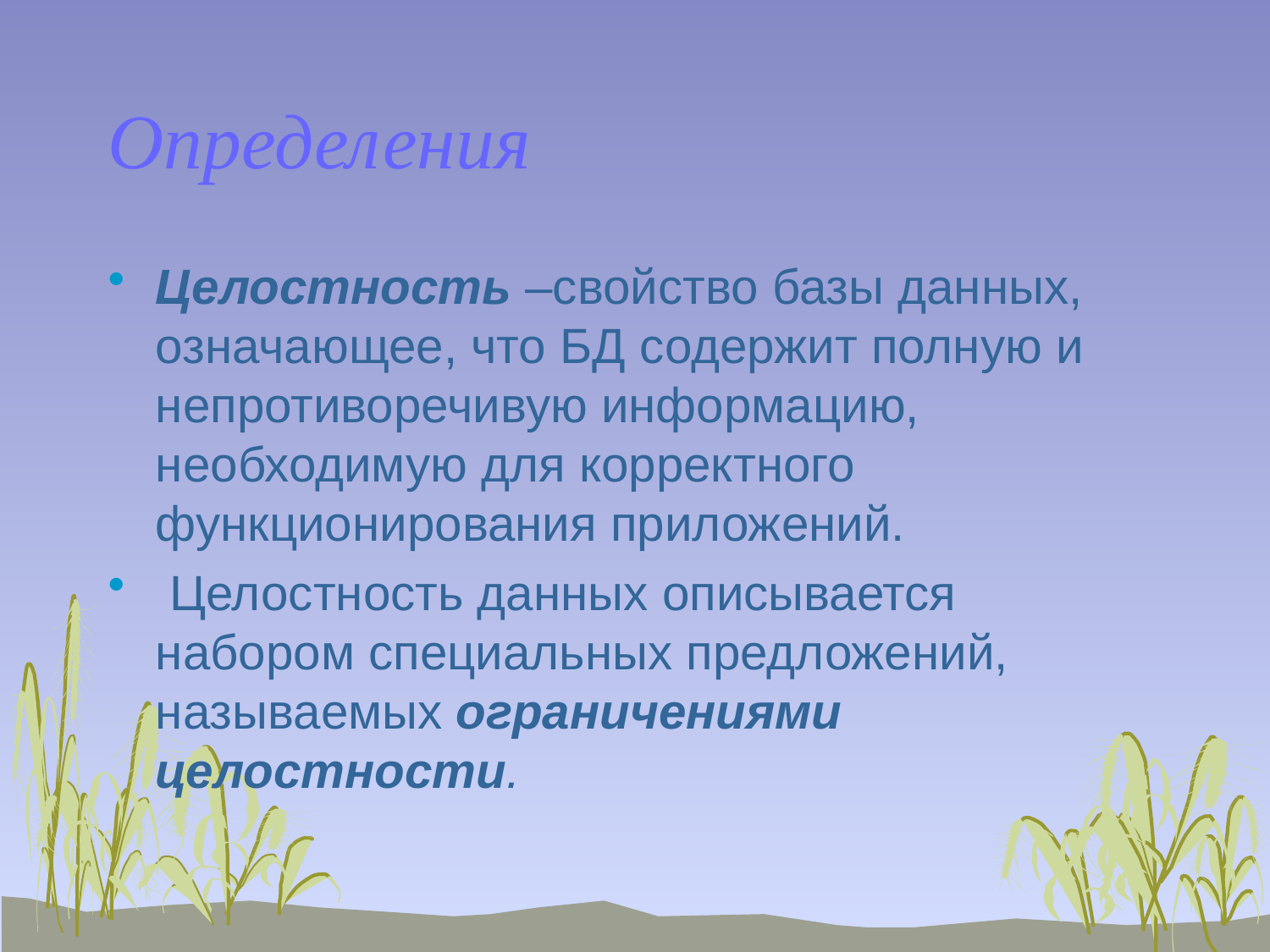

# Определения
Целостность –свойство базы данных, означающее, что БД содержит полную и непротиворечивую информацию, необходимую для корректного функционирования приложений.
 Целостность данных описывается набором специальных предложений, называемых ограничениями целостности.